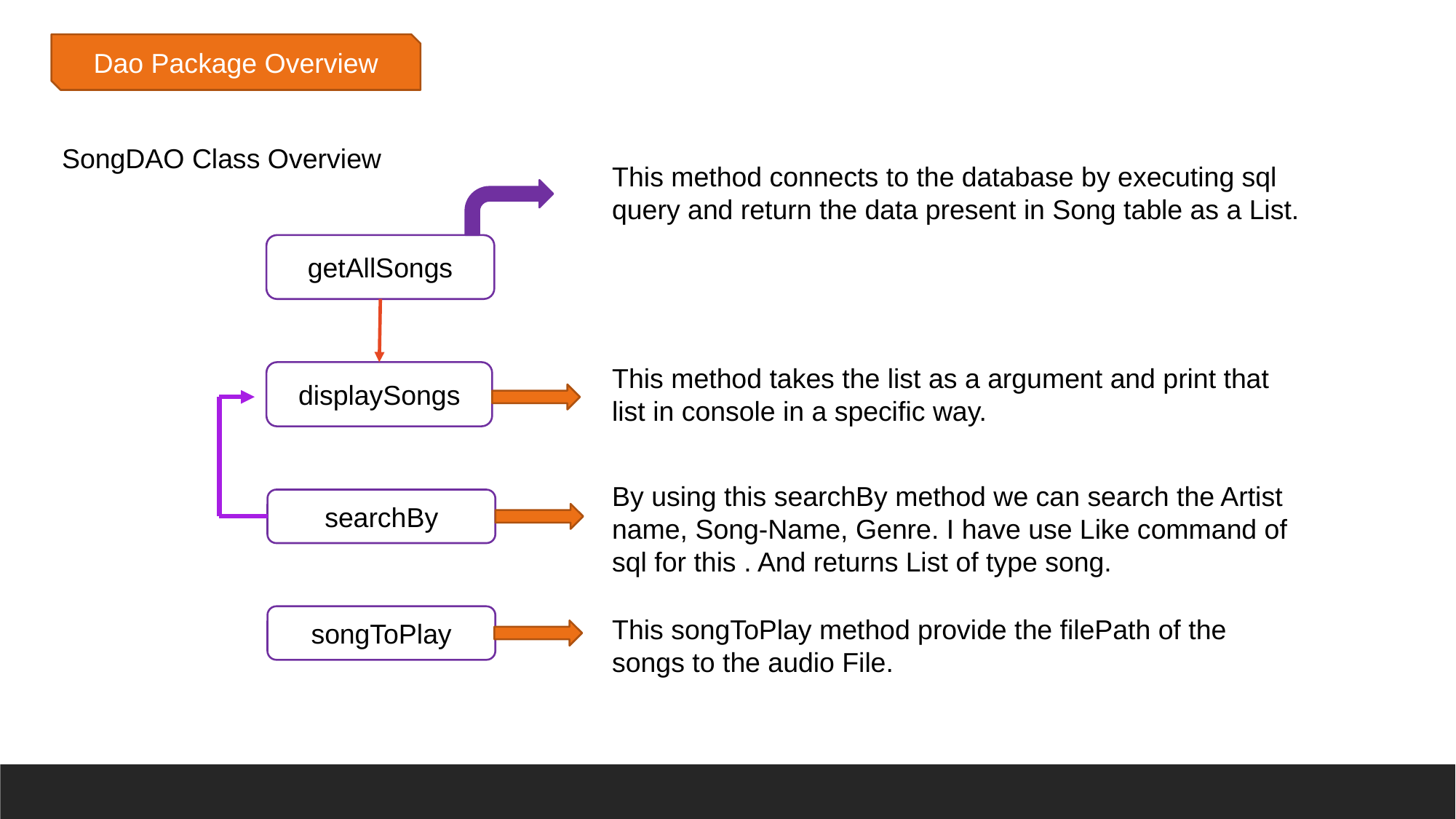

Dao Package Overview
SongDAO Class Overview
This method connects to the database by executing sql query and return the data present in Song table as a List.

getAllSongs
This method takes the list as a argument and print that list in console in a specific way.
displaySongs

By using this searchBy method we can search the Artist name, Song-Name, Genre. I have use Like command of sql for this . And returns List of type song.
searchBy

songToPlay
This songToPlay method provide the filePath of the songs to the audio File.